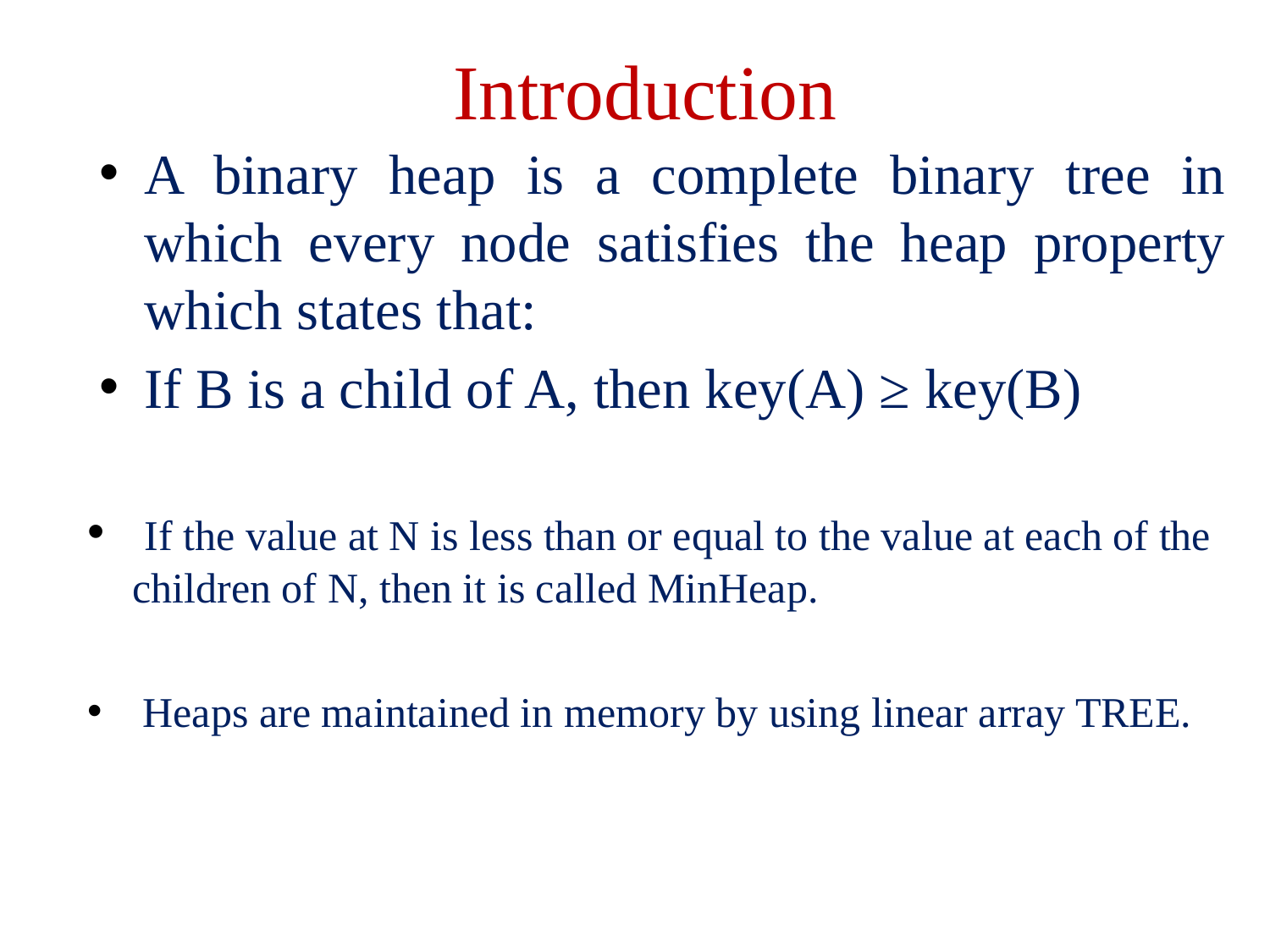

# Introduction
A binary heap is a complete binary tree in which every node satisfies the heap property which states that:
If B is a child of A, then key(A) ≥ key(B)

 If the value at N is less than or equal to the value at each of the children of N, then it is called MinHeap.

 Heaps are maintained in memory by using linear array TREE.